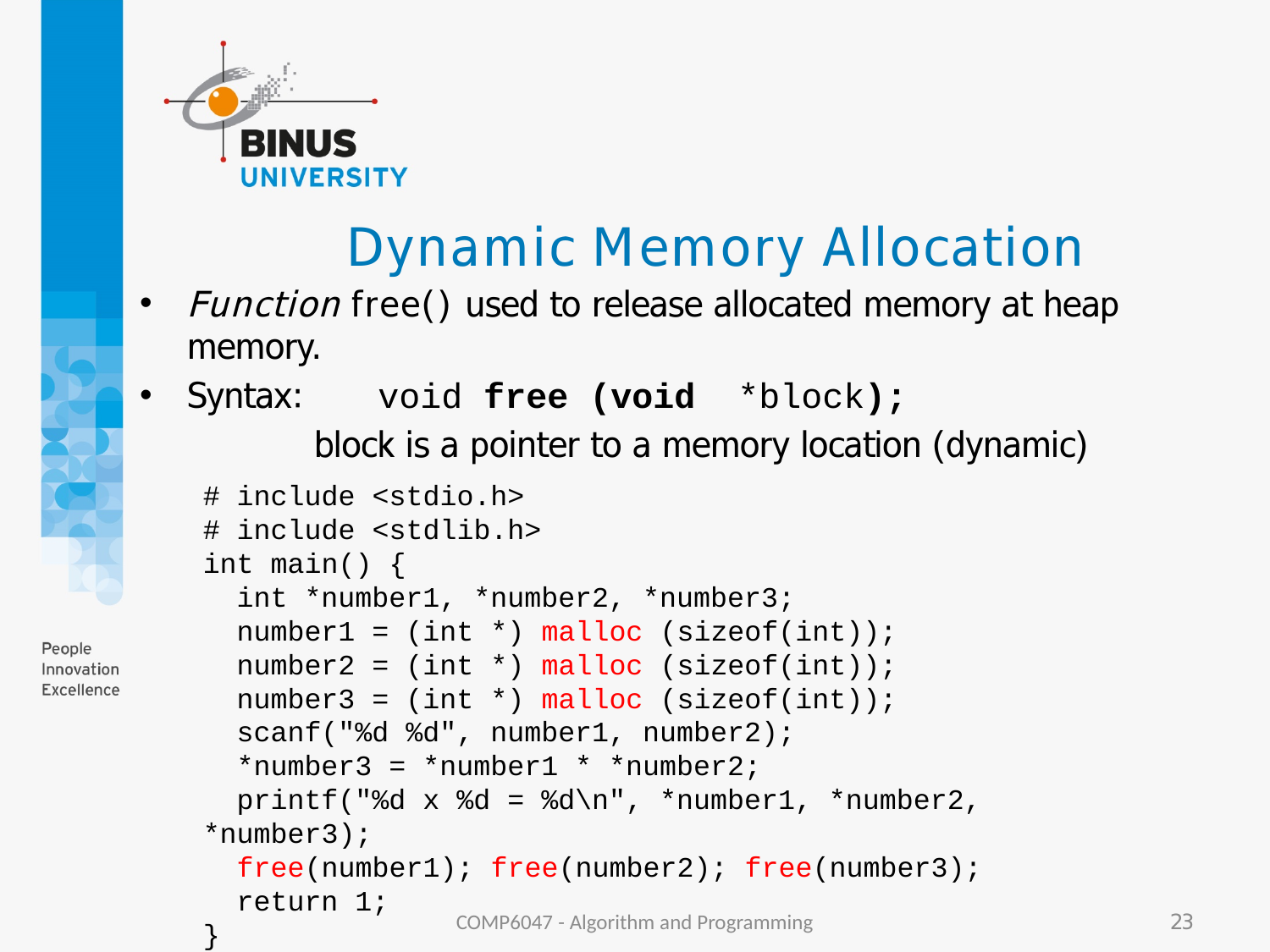

# Dynamic Memory Allocation
Function free() used to release allocated memory at heap memory.
Syntax:		void free (void  *block);
		block is a pointer to a memory location (dynamic)

# include <stdio.h>
# include <stdlib.h>
int main() {
  int *number1, *number2, *number3;
  number1 = (int *) malloc (sizeof(int));
  number2 = (int *) malloc (sizeof(int));
  number3 = (int *) malloc (sizeof(int));
  scanf("%d %d", number1, number2);
  *number3 = *number1 * *number2;
  printf("%d x %d = %d\n", *number1, *number2, *number3);
  free(number1); free(number2); free(number3);
  return 1;
}
COMP6047 - Algorithm and Programming
23